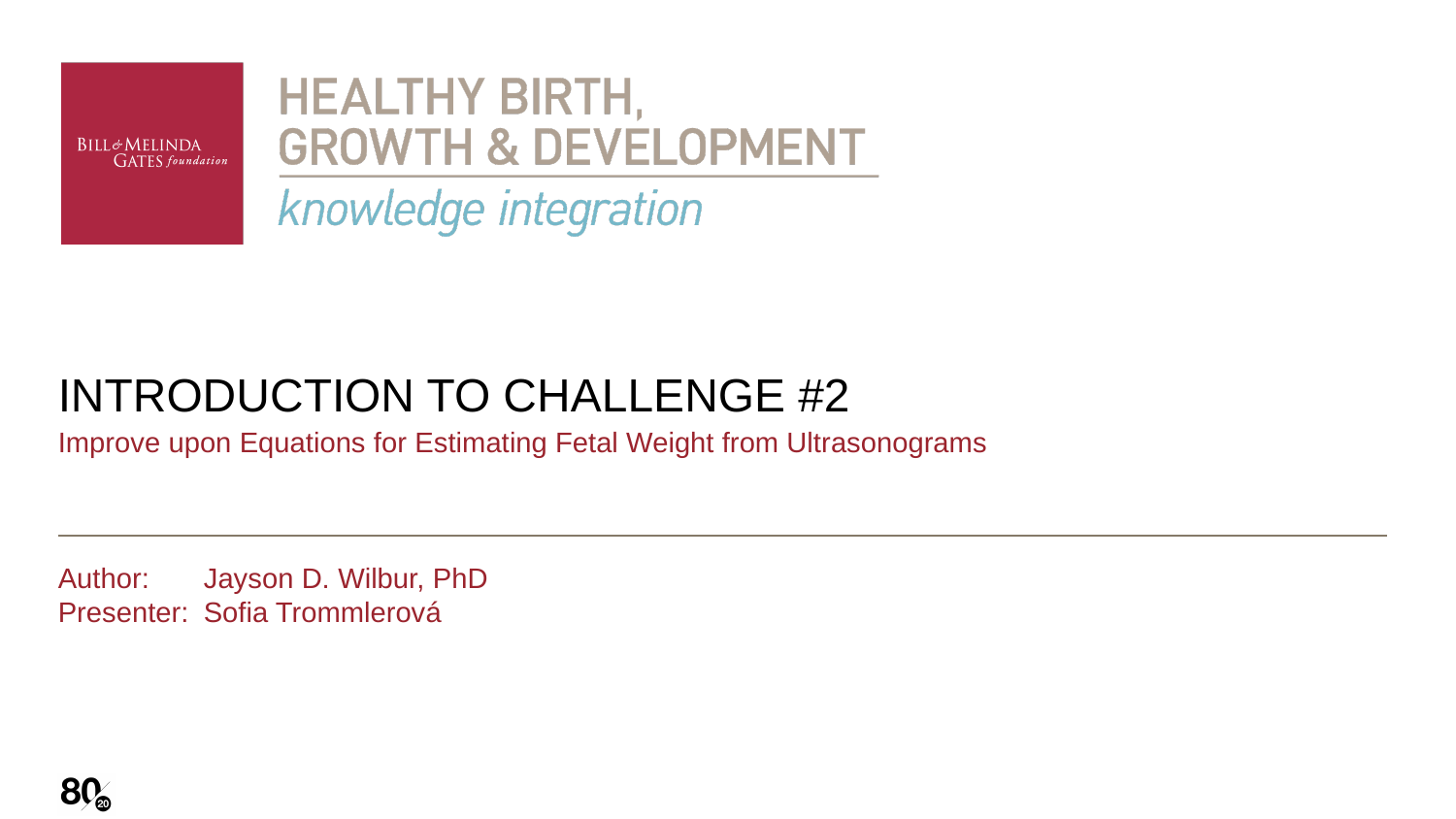

# Introduction to challenge #2
Improve upon Equations for Estimating Fetal Weight from Ultrasonograms

Author: 	Jayson D. Wilbur, PhD
Presenter:	Sofia Trommlerová